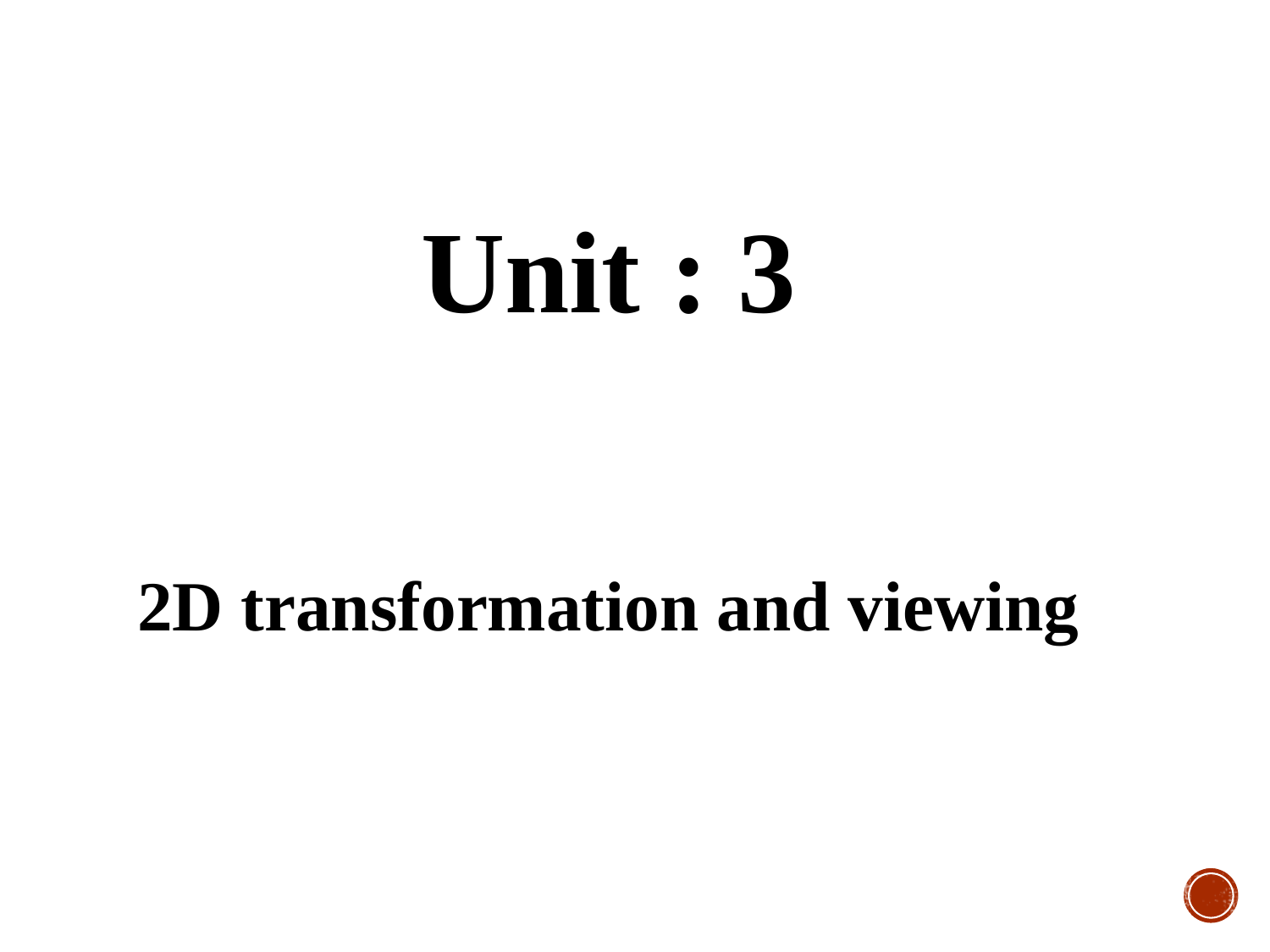

Unit : 3

2D transformation and viewing